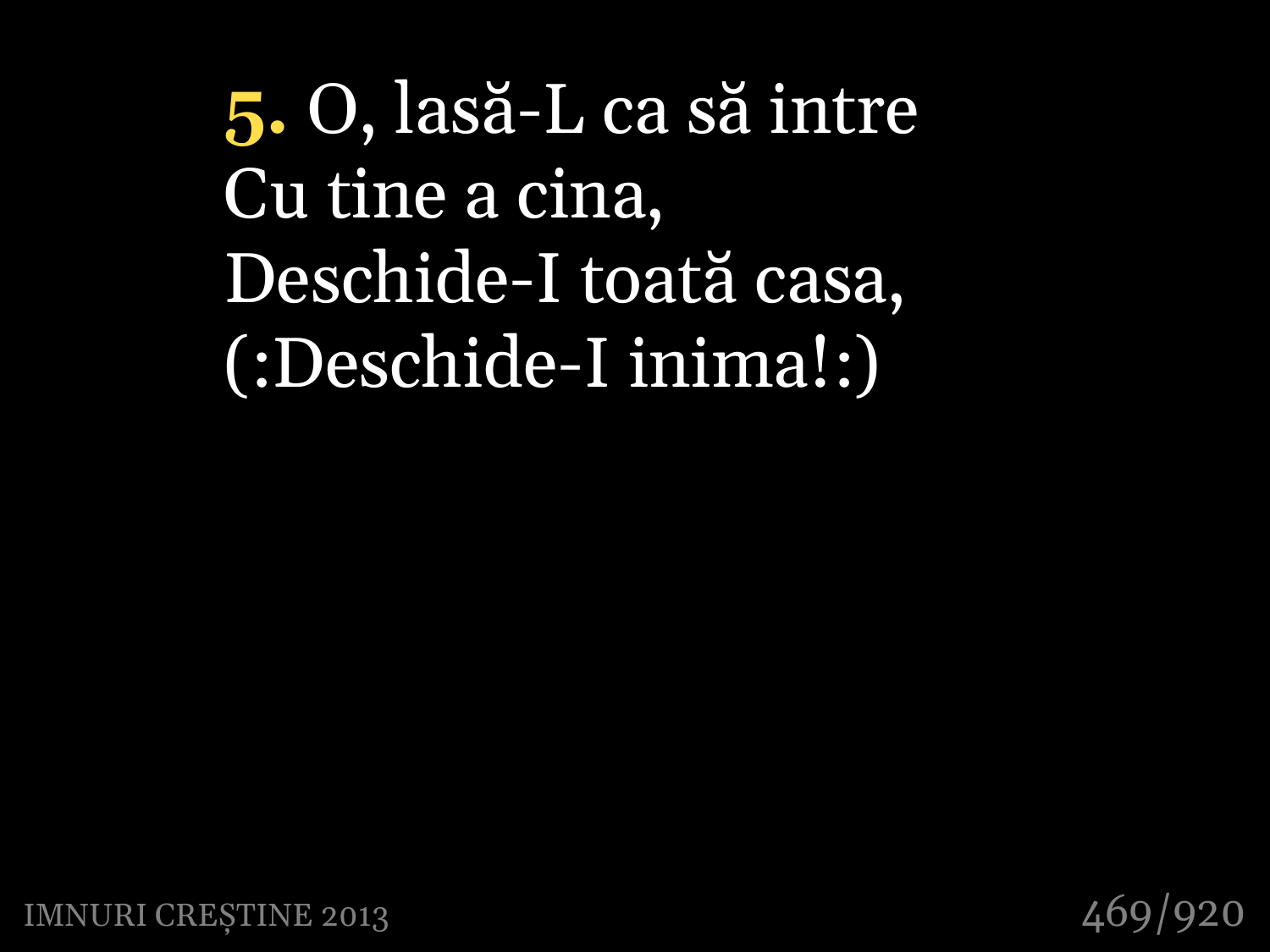

5. O, lasă-L ca să intre
Cu tine a cina,
Deschide-I toată casa,
(:Deschide-I inima!:)
469/920
IMNURI CREȘTINE 2013